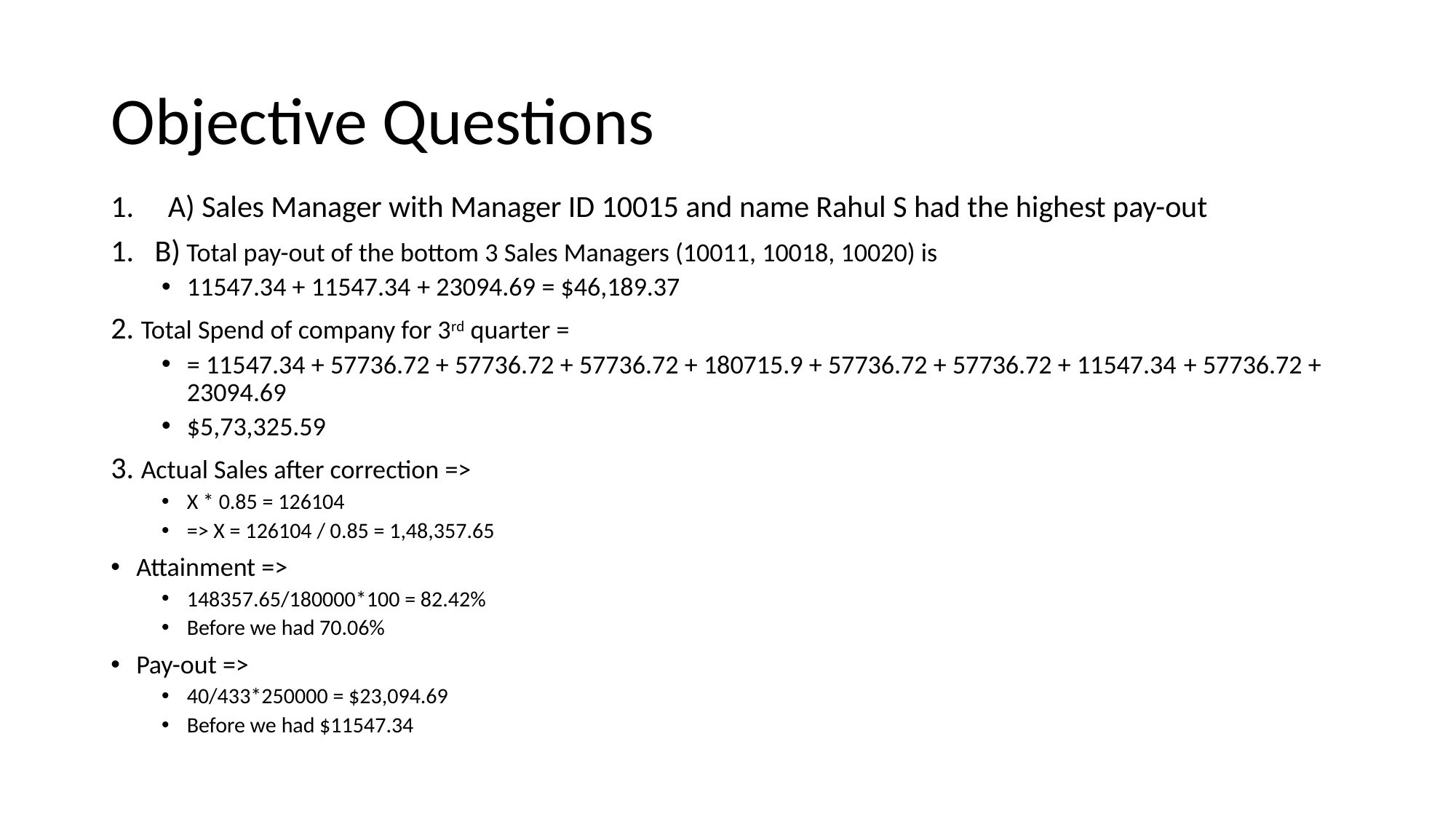

# Objective Questions
A) Sales Manager with Manager ID 10015 and name Rahul S had the highest pay-out
1.   B) Total pay-out of the bottom 3 Sales Managers (10011, 10018, 10020) is
11547.34 + 11547.34 + 23094.69 = $46,189.37
2. Total Spend of company for 3rd quarter =
= 11547.34 + 57736.72 + 57736.72 + 57736.72 + 180715.9 + 57736.72 + 57736.72 + 11547.34 + 57736.72 + 23094.69
$5,73,325.59
3. Actual Sales after correction =>
X * 0.85 = 126104
=> X = 126104 / 0.85 = 1,48,357.65
Attainment =>
148357.65/180000*100 = 82.42%
Before we had 70.06%
Pay-out =>
40/433*250000 = $23,094.69
Before we had $11547.34